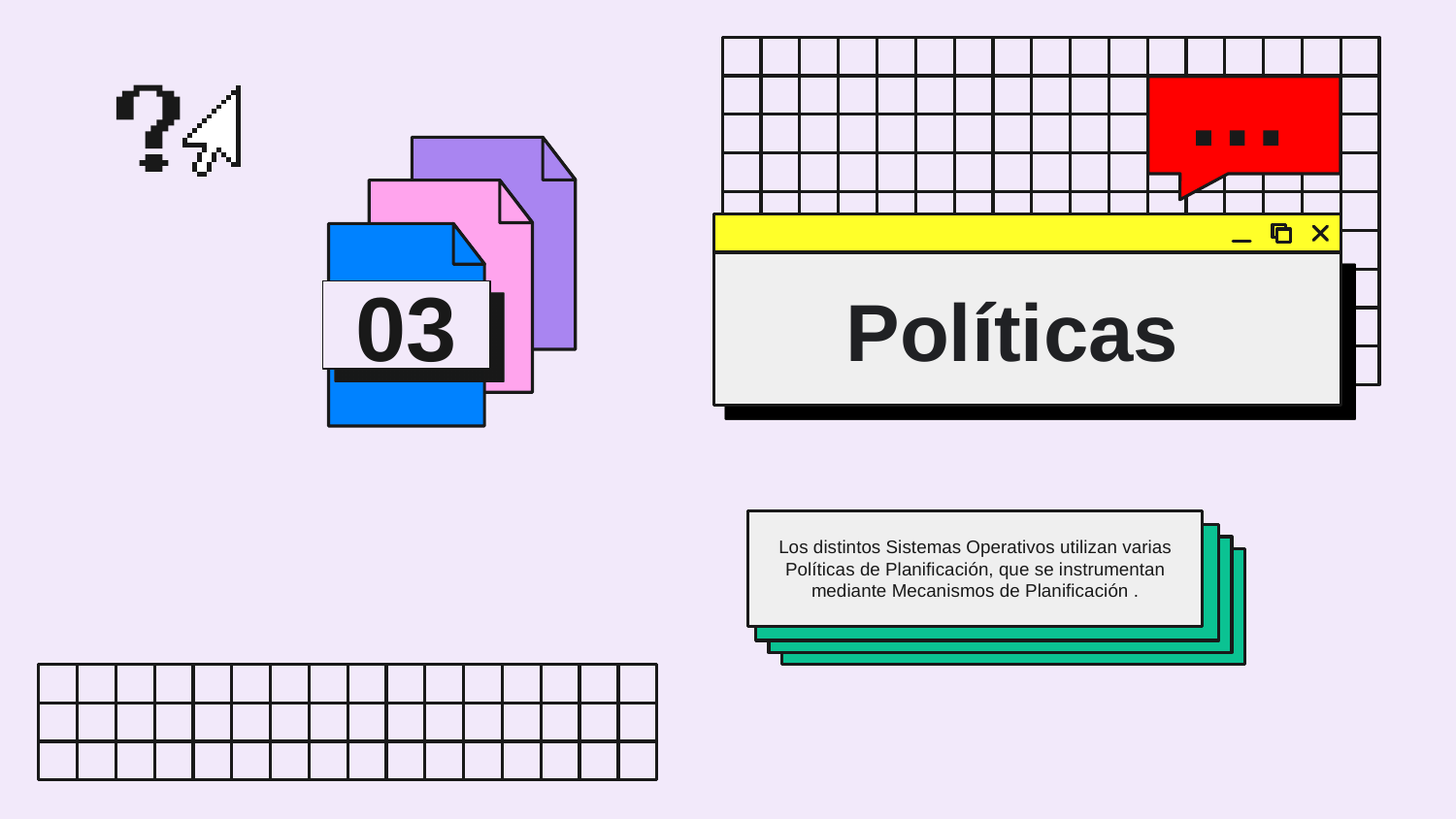

# Políticas
03
Los distintos Sistemas Operativos utilizan varias Políticas de Planificación, que se instrumentan mediante Mecanismos de Planificación .